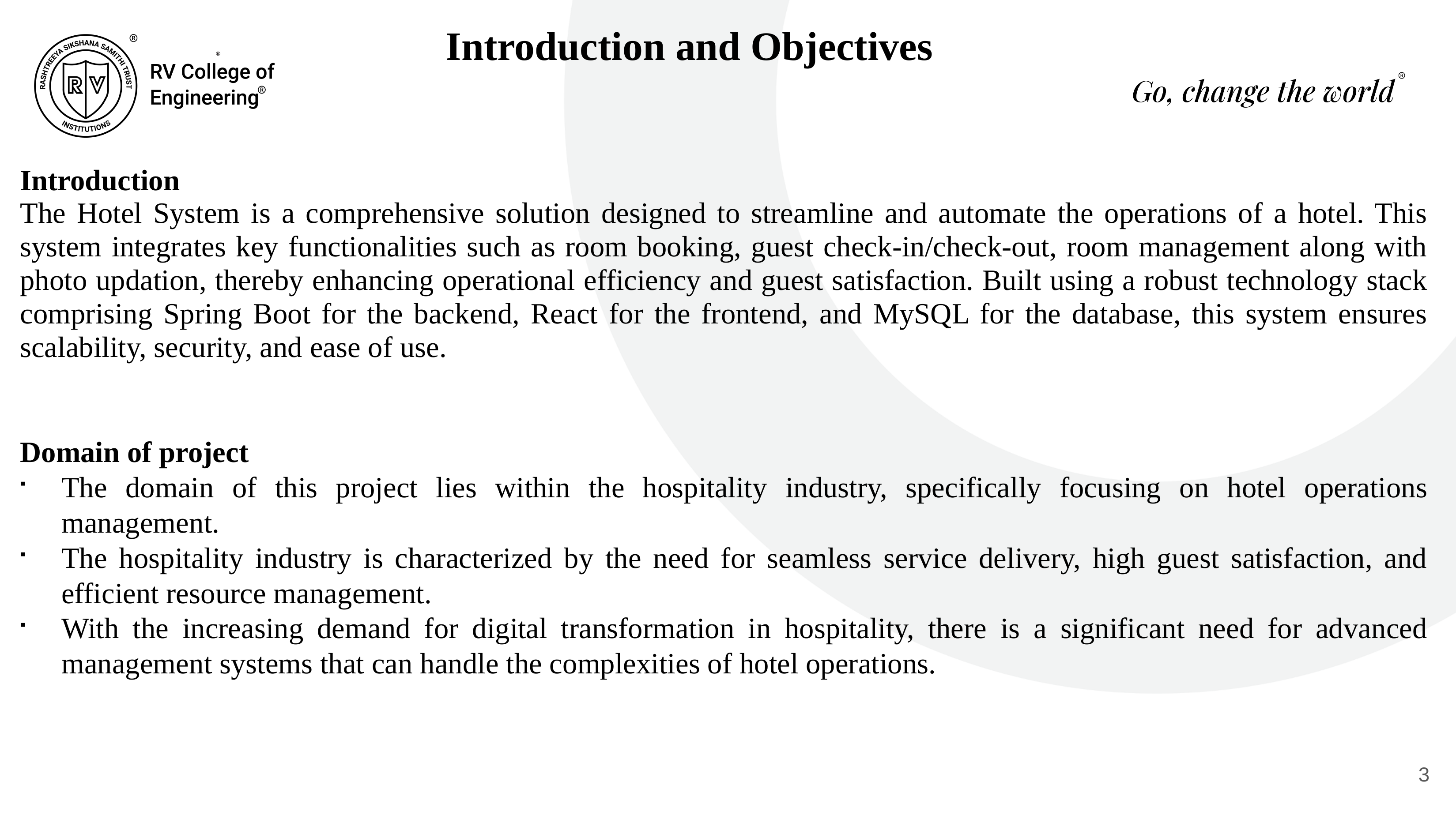

Introduction and Objectives

Introduction
The Hotel System is a comprehensive solution designed to streamline and automate the operations of a hotel. This system integrates key functionalities such as room booking, guest check-in/check-out, room management along with photo updation, thereby enhancing operational efficiency and guest satisfaction. Built using a robust technology stack comprising Spring Boot for the backend, React for the frontend, and MySQL for the database, this system ensures scalability, security, and ease of use.

Domain of project
The domain of this project lies within the hospitality industry, specifically focusing on hotel operations management.
The hospitality industry is characterized by the need for seamless service delivery, high guest satisfaction, and efficient resource management.
With the increasing demand for digital transformation in hospitality, there is a significant need for advanced management systems that can handle the complexities of hotel operations.
3